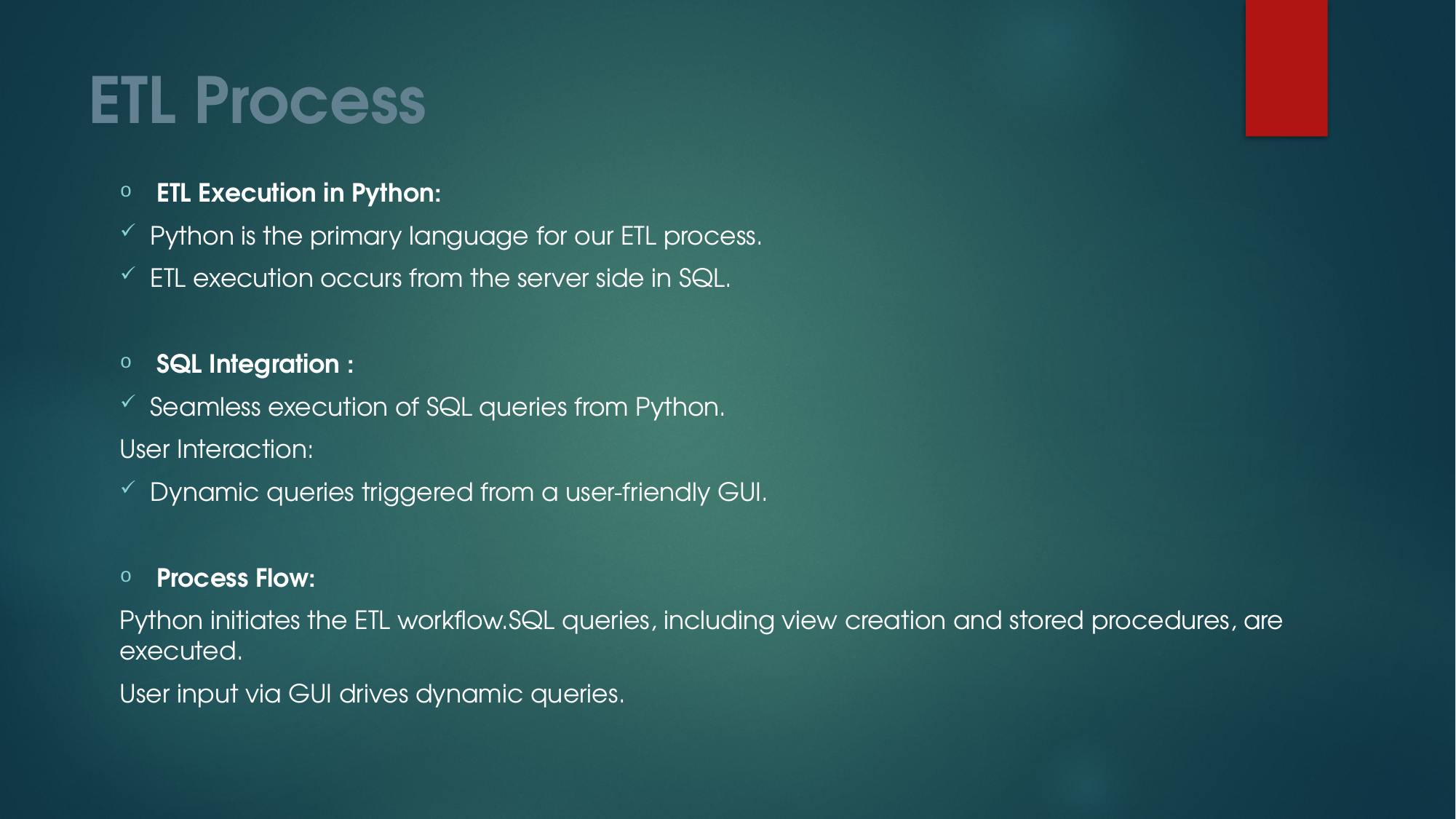

# ETL Process
ETL Execution in Python:
Python is the primary language for our ETL process.
ETL execution occurs from the server side in SQL.

SQL Integration :
Seamless execution of SQL queries from Python.
User Interaction:
Dynamic queries triggered from a user-friendly GUI.

Process Flow:
Python initiates the ETL workflow.SQL queries, including view creation and stored procedures, are executed.
User input via GUI drives dynamic queries.